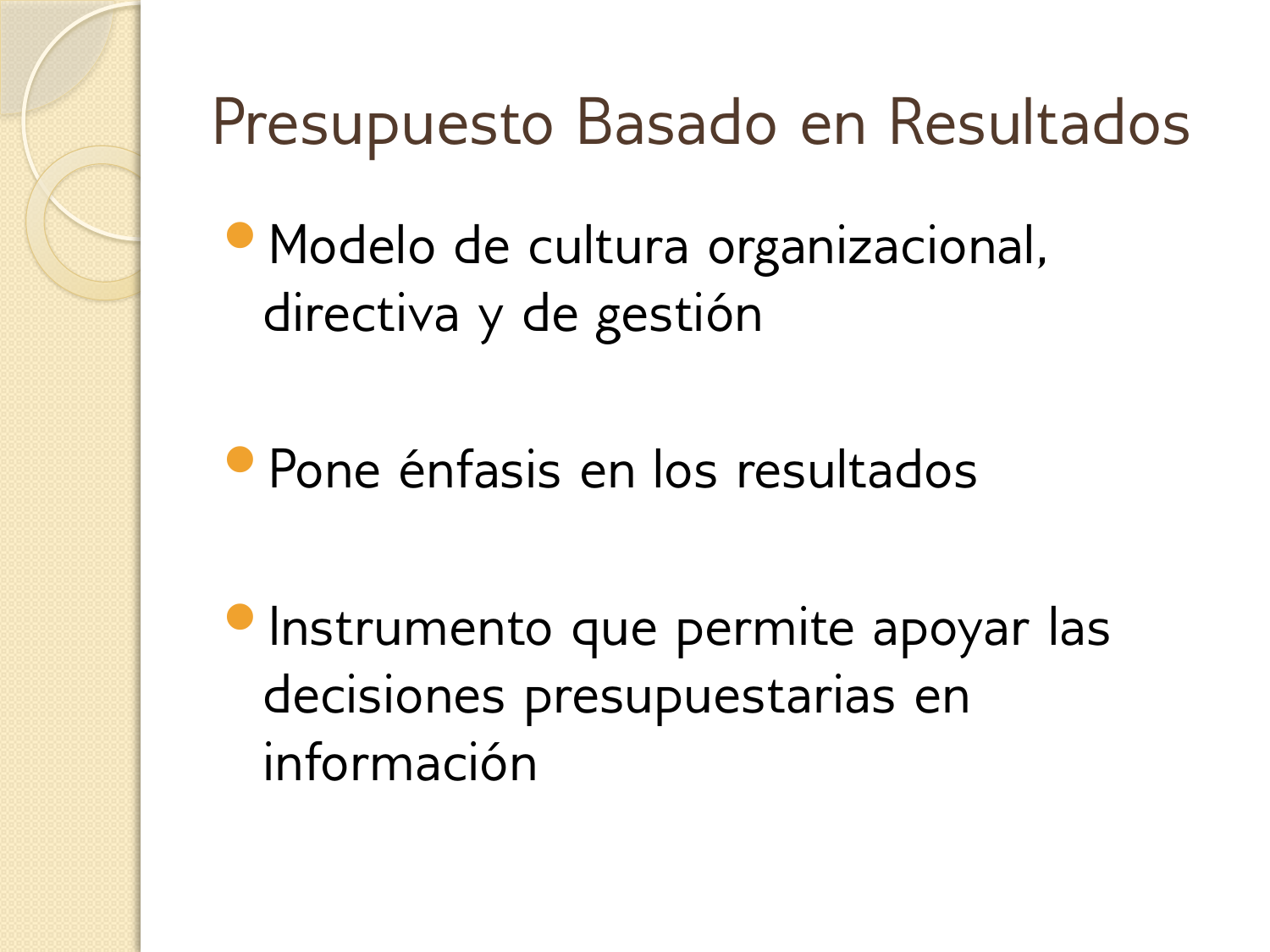

# Presupuesto Basado en Resultados
Modelo de cultura organizacional, directiva y de gestión

Pone énfasis en los resultados

Instrumento que permite apoyar las decisiones presupuestarias en información